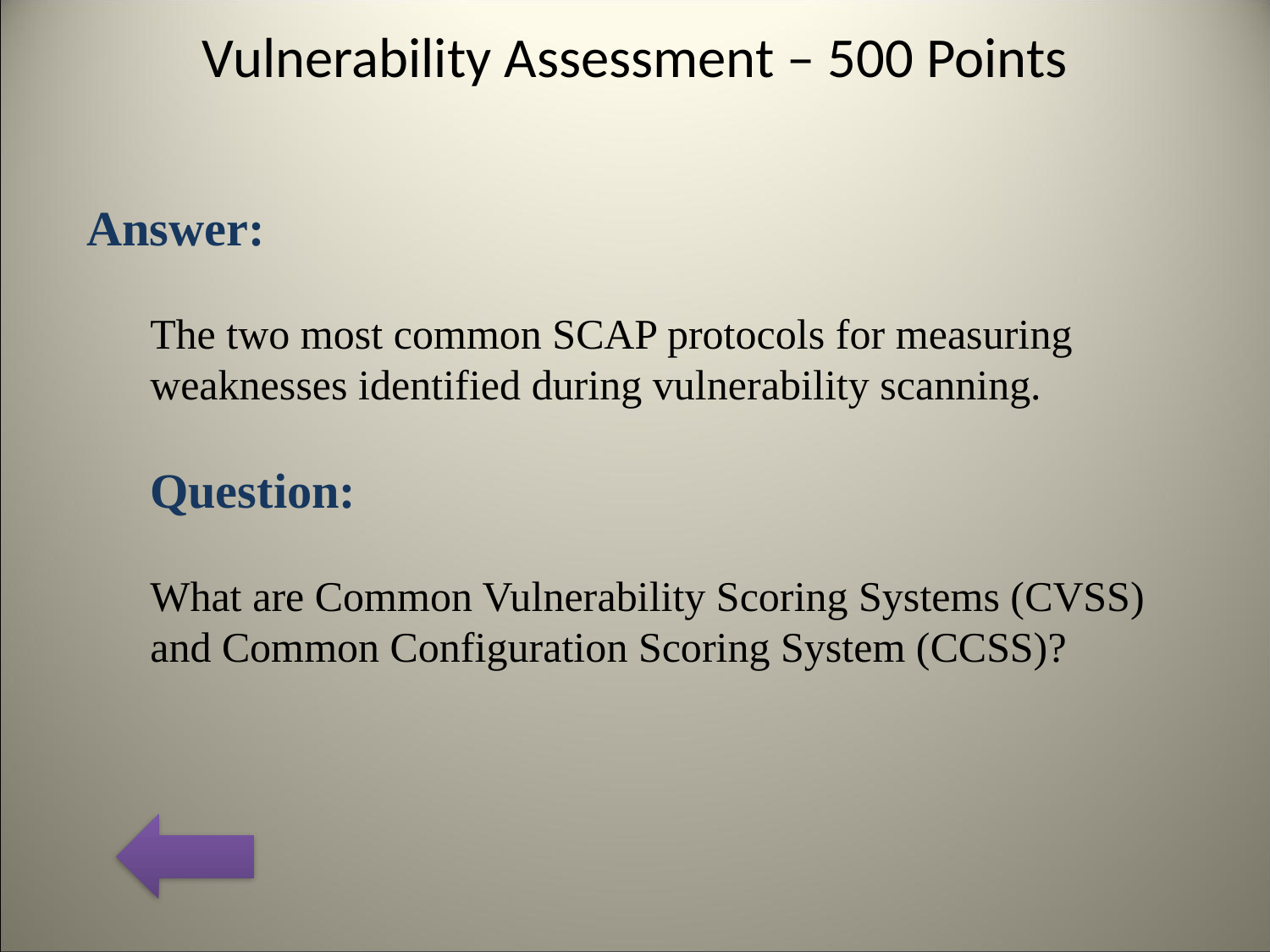

# Vulnerability Assessment – 500 Points
Answer:

The two most common SCAP protocols for measuring weaknesses identified during vulnerability scanning.

Question:

What are Common Vulnerability Scoring Systems (CVSS) and Common Configuration Scoring System (CCSS)?